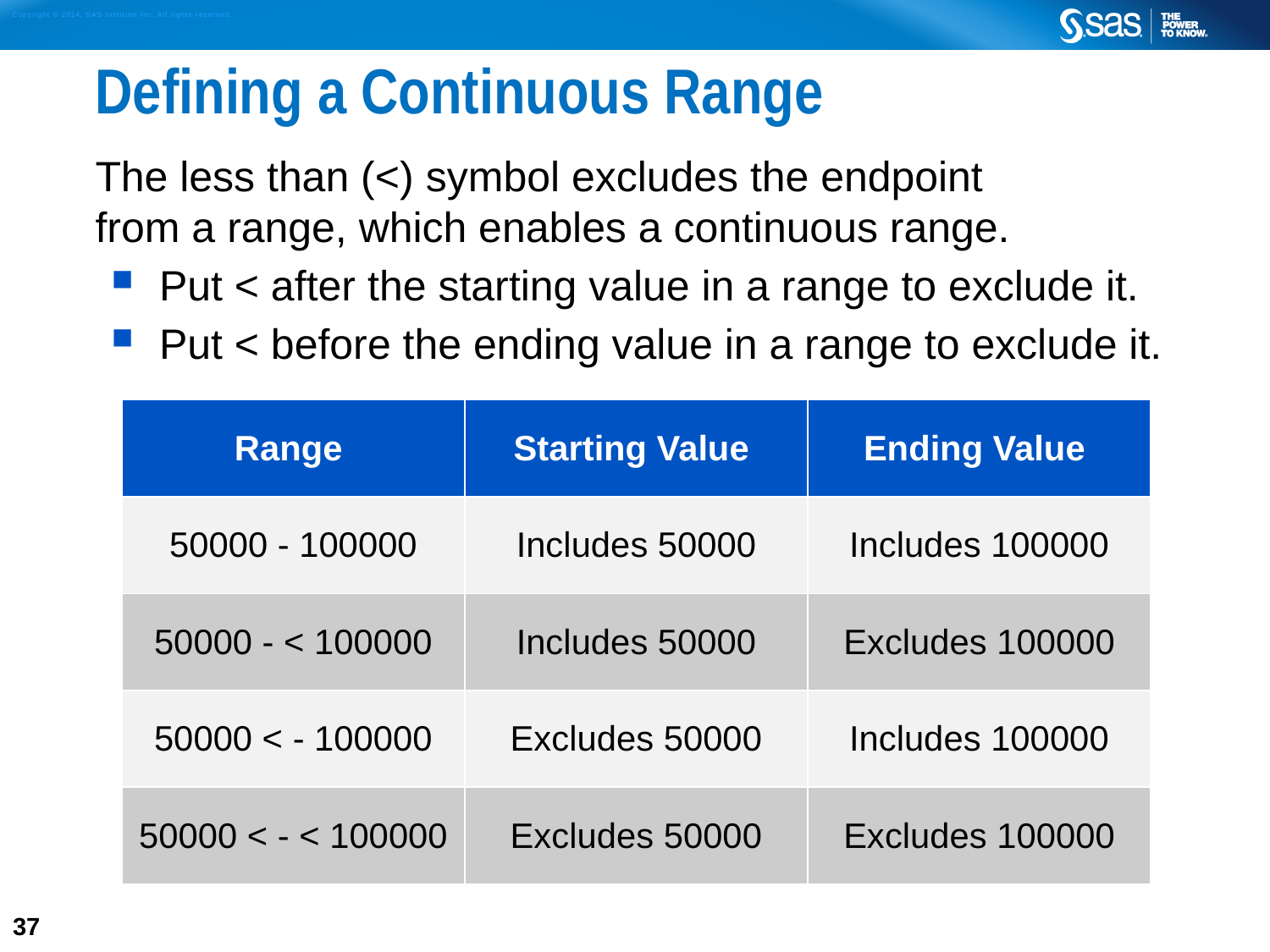

# Defining a Continuous Range
The less than (<) symbol excludes the endpoint
from a range, which enables a continuous range.
Put < after the starting value in a range to exclude it.
Put < before the ending value in a range to exclude it.
| Range | Starting Value | Ending Value |
| --- | --- | --- |
| 50000 - 100000 | Includes 50000 | Includes 100000 |
| 50000 - < 100000 | Includes 50000 | Excludes 100000 |
| 50000 < - 100000 | Excludes 50000 | Includes 100000 |
| 50000 < - < 100000 | Excludes 50000 | Excludes 100000 |